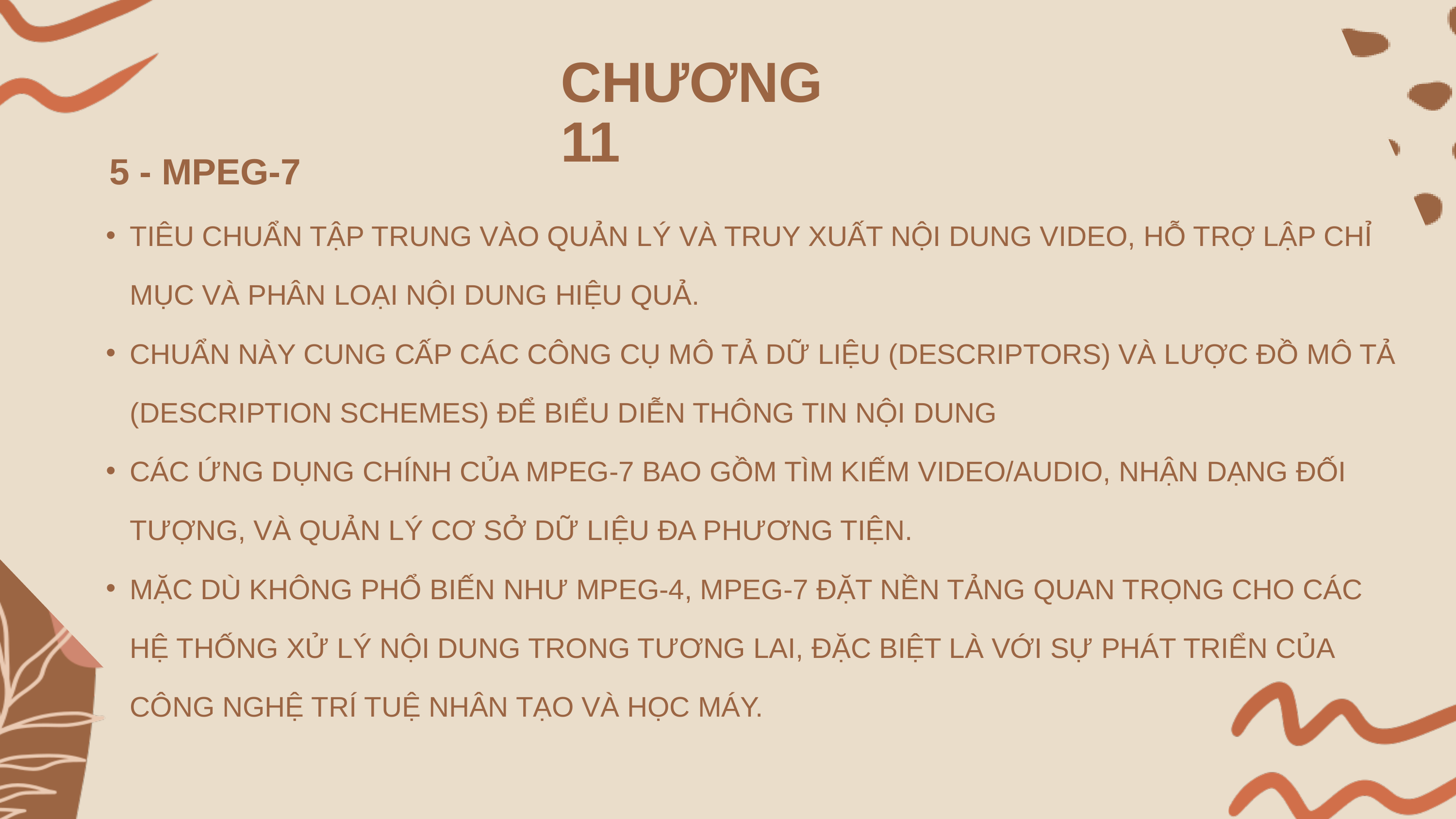

CHƯƠNG 11
5 - MPEG-7
TIÊU CHUẨN TẬP TRUNG VÀO QUẢN LÝ VÀ TRUY XUẤT NỘI DUNG VIDEO, HỖ TRỢ LẬP CHỈ MỤC VÀ PHÂN LOẠI NỘI DUNG HIỆU QUẢ.
CHUẨN NÀY CUNG CẤP CÁC CÔNG CỤ MÔ TẢ DỮ LIỆU (DESCRIPTORS) VÀ LƯỢC ĐỒ MÔ TẢ (DESCRIPTION SCHEMES) ĐỂ BIỂU DIỄN THÔNG TIN NỘI DUNG
CÁC ỨNG DỤNG CHÍNH CỦA MPEG-7 BAO GỒM TÌM KIẾM VIDEO/AUDIO, NHẬN DẠNG ĐỐI TƯỢNG, VÀ QUẢN LÝ CƠ SỞ DỮ LIỆU ĐA PHƯƠNG TIỆN.
MẶC DÙ KHÔNG PHỔ BIẾN NHƯ MPEG-4, MPEG-7 ĐẶT NỀN TẢNG QUAN TRỌNG CHO CÁC HỆ THỐNG XỬ LÝ NỘI DUNG TRONG TƯƠNG LAI, ĐẶC BIỆT LÀ VỚI SỰ PHÁT TRIỂN CỦA CÔNG NGHỆ TRÍ TUỆ NHÂN TẠO VÀ HỌC MÁY.